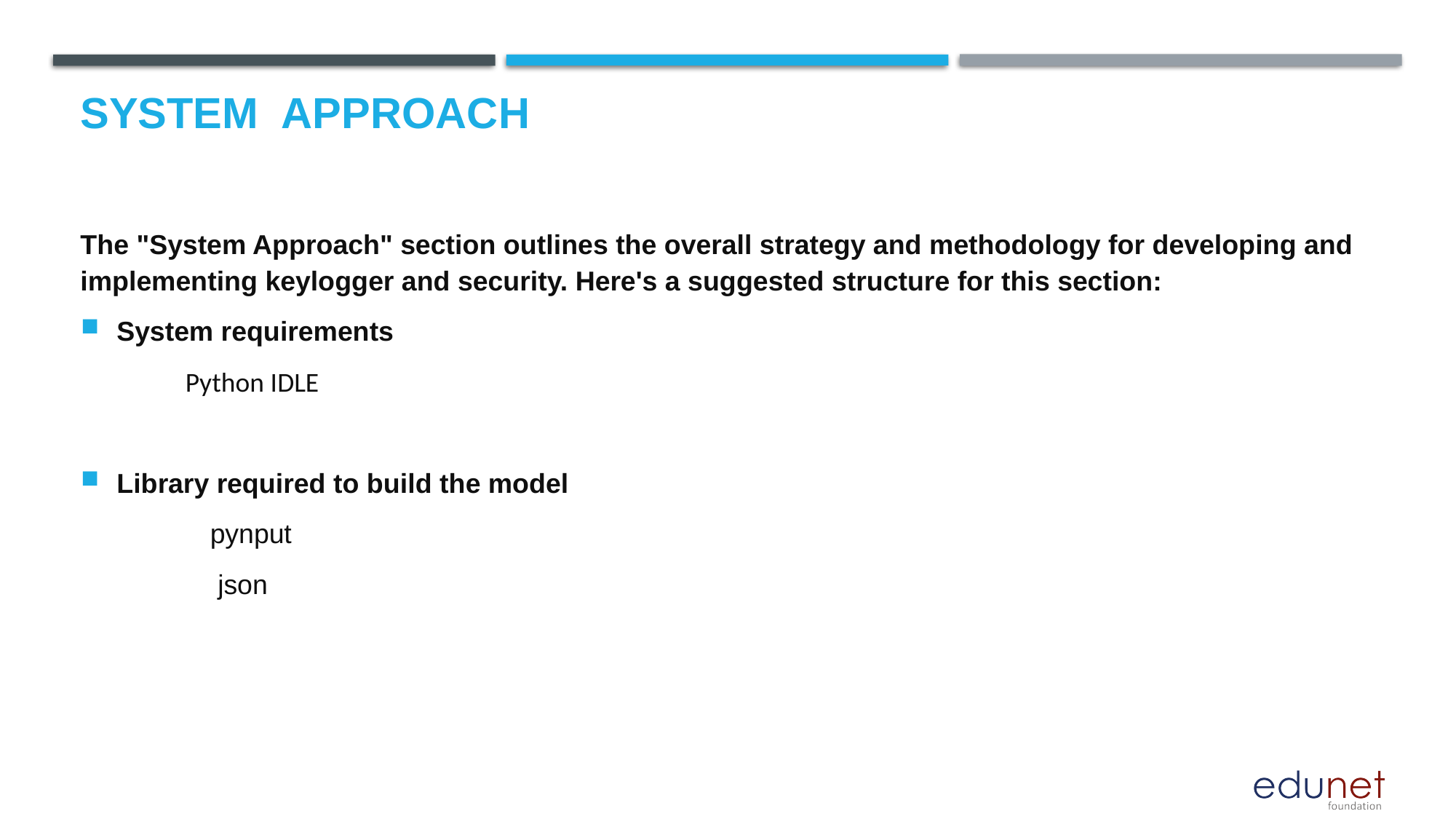

# System  Approach
The "System Approach" section outlines the overall strategy and methodology for developing and implementing keylogger and security. Here's a suggested structure for this section:
System requirements
                 Python IDLE

Library required to build the model
                 pynput
                  json